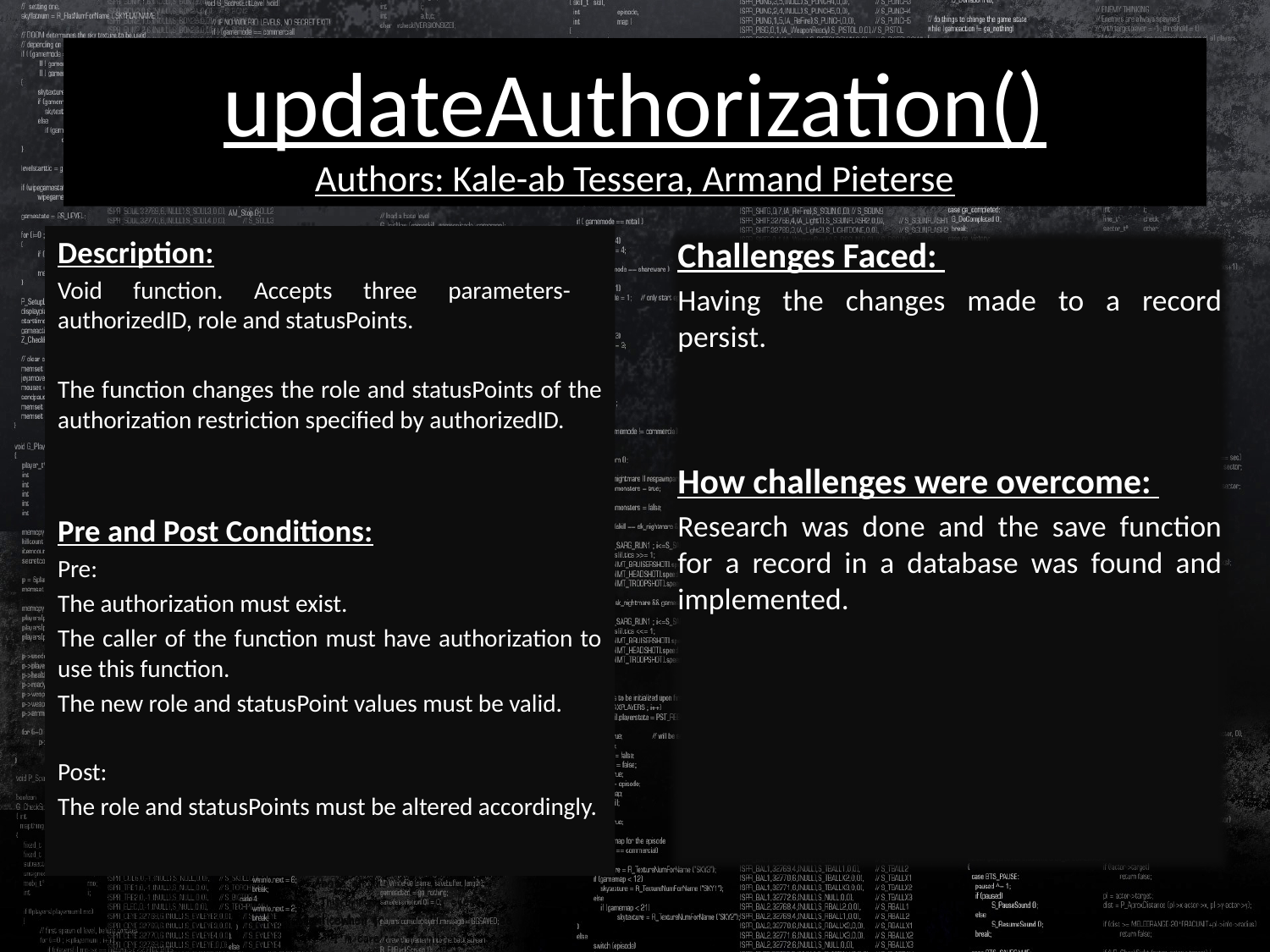

# updateAuthorization() Authors: Kale-ab Tessera, Armand Pieterse
Description:
Void function. Accepts three parameters-  authorizedID, role and statusPoints.

The function changes the role and statusPoints of the authorization restriction specified by authorizedID.

Pre and Post Conditions:
Pre:
The authorization must exist.
The caller of the function must have authorization to use this function.
The new role and statusPoint values must be valid.

Post:
The role and statusPoints must be altered accordingly.

Challenges Faced:
Having the changes made to a record persist.

How challenges were overcome:
Research was done and the save function for a record in a database was found and implemented.